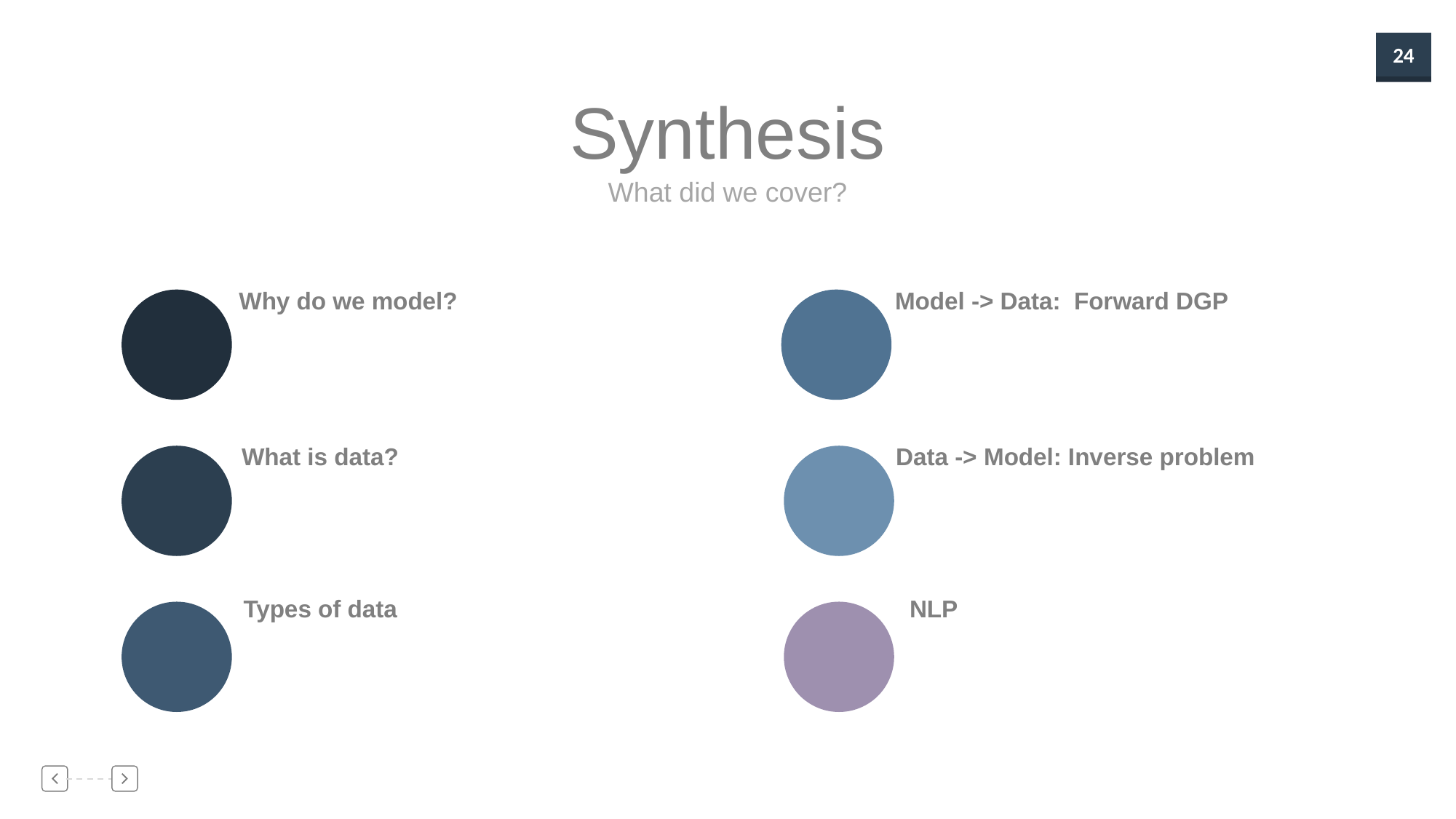

Synthesis
What did we cover?
Why do we model?
Model -> Data:  Forward DGP

What is data?
Data -> Model: Inverse problem

Types of data
NLP